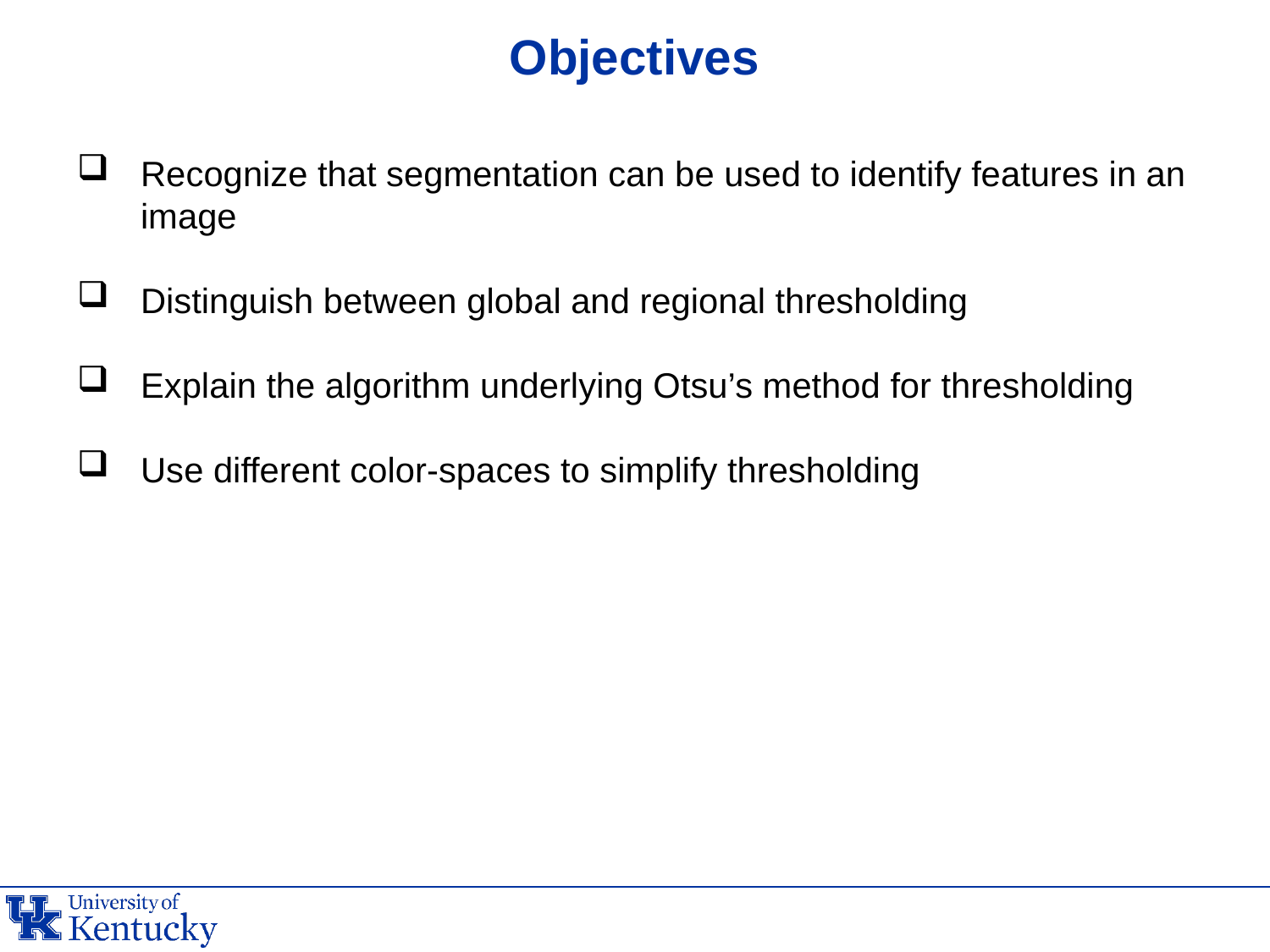

# Objectives
Recognize that segmentation can be used to identify features in an image

Distinguish between global and regional thresholding

Explain the algorithm underlying Otsu’s method for thresholding
Use different color-spaces to simplify thresholding